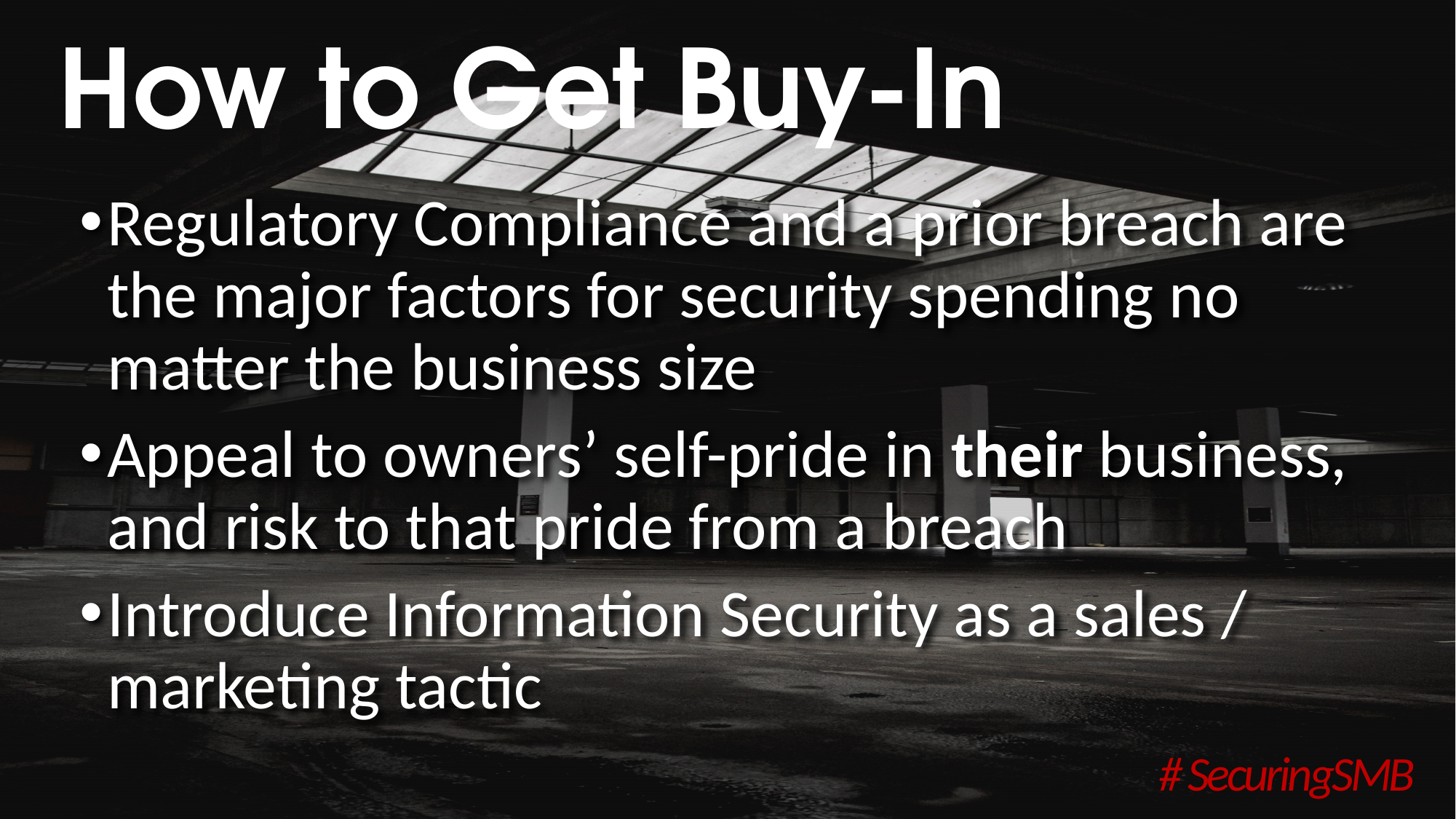

# How to Get Buy-In
Regulatory Compliance and a prior breach are the major factors for security spending no matter the business size
Appeal to owners’ self-pride in their business, and risk to that pride from a breach
Introduce Information Security as a sales / marketing tactic

# SecuringSMB